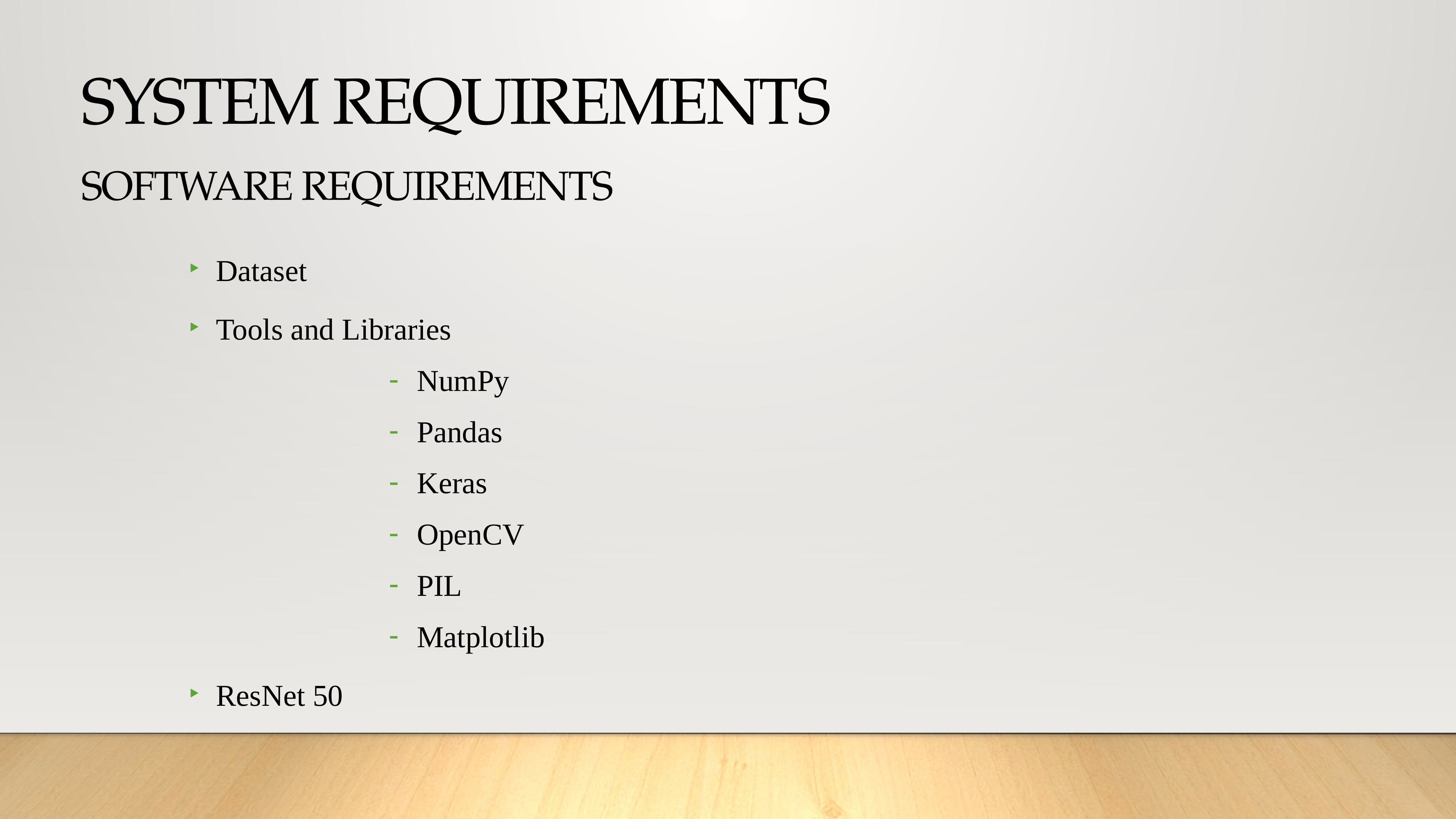

# SYSTEM REQUIREMENTS
SOFTWARE REQUIREMENTS
Dataset
Tools and Libraries
NumPy
Pandas
Keras
OpenCV
PIL
Matplotlib
ResNet 50